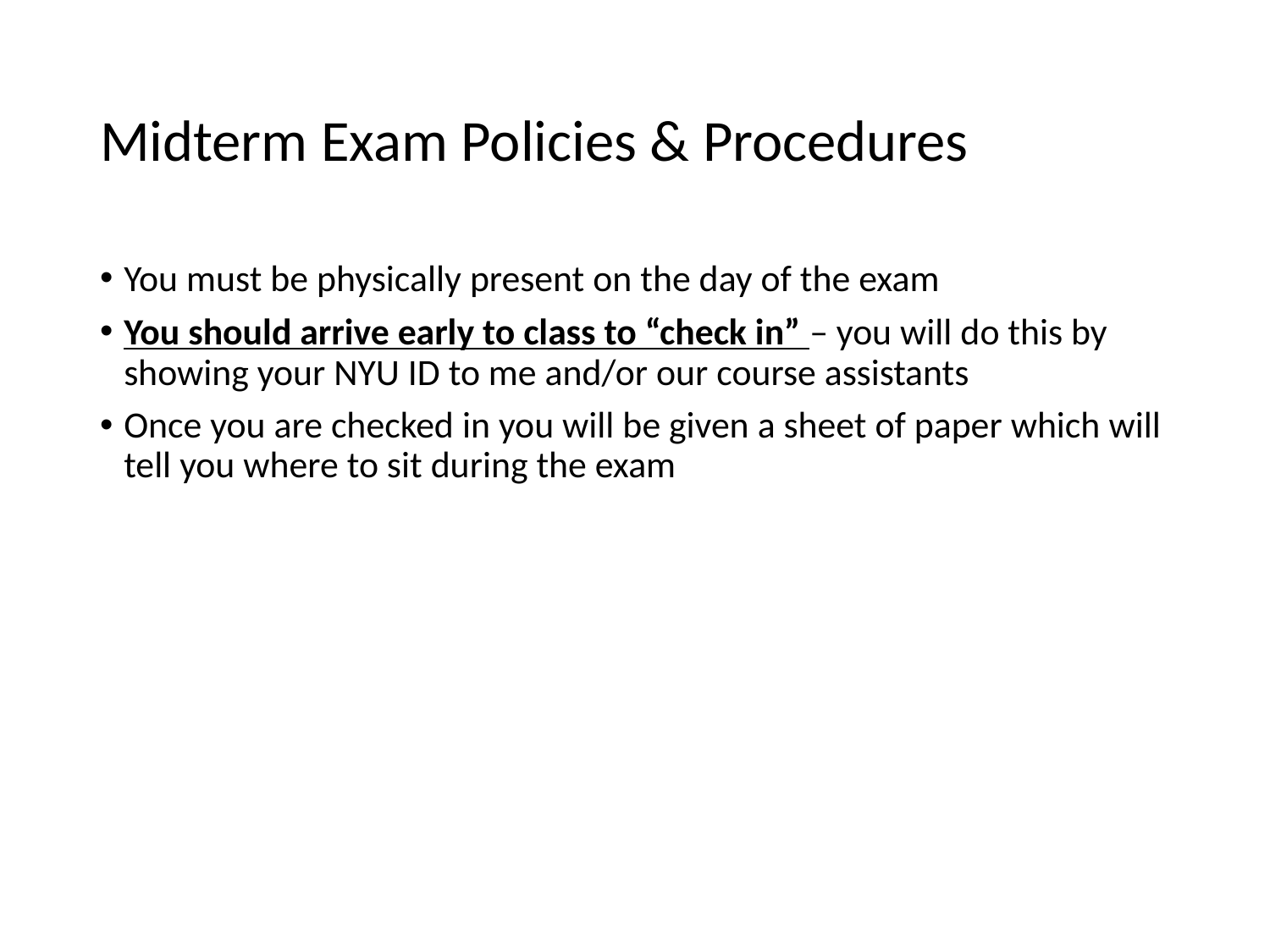

# Midterm Exam Policies & Procedures
You must be physically present on the day of the exam
You should arrive early to class to “check in” – you will do this by showing your NYU ID to me and/or our course assistants
Once you are checked in you will be given a sheet of paper which will tell you where to sit during the exam